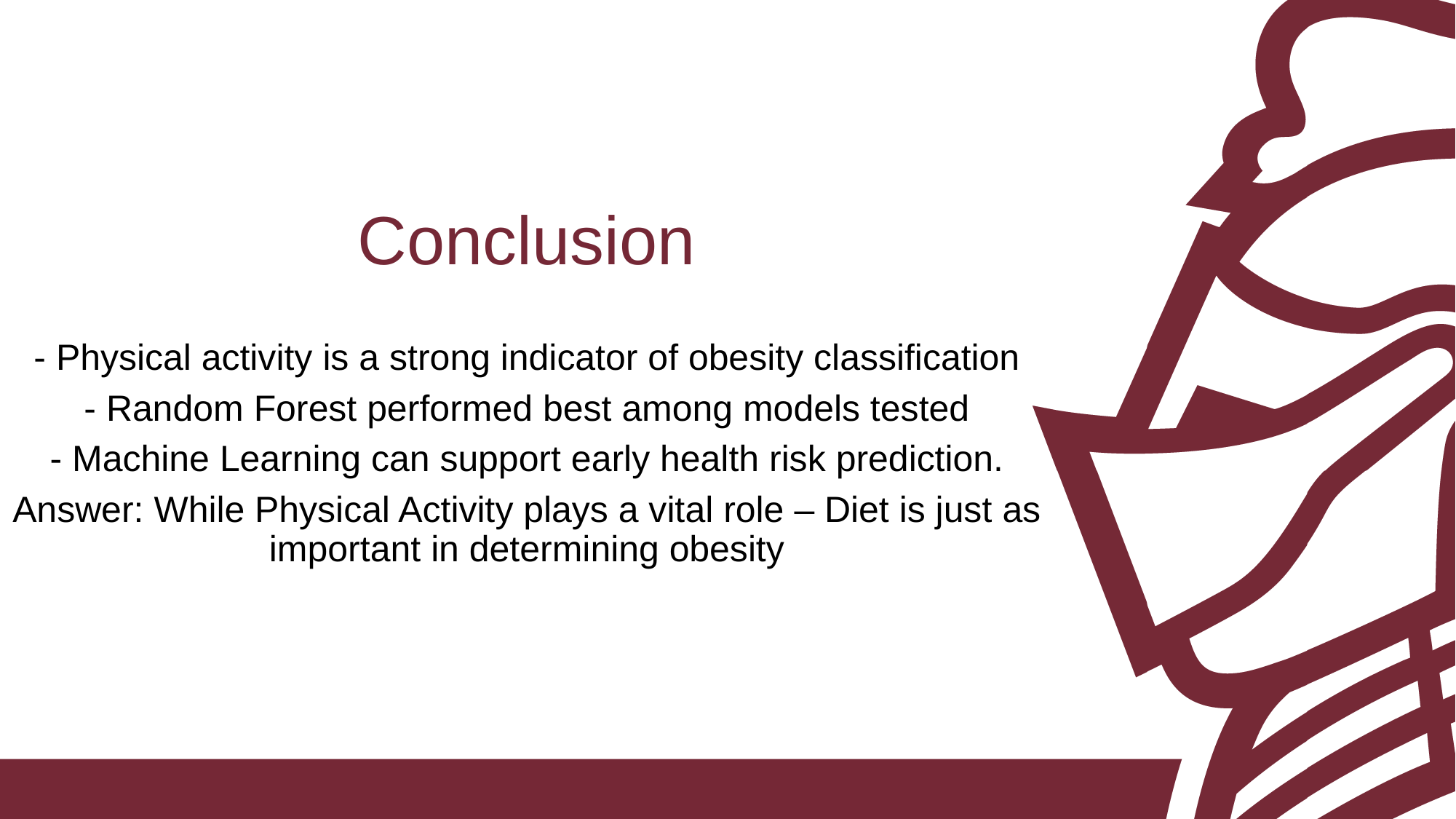

# Conclusion
- Physical activity is a strong indicator of obesity classification
- Random Forest performed best among models tested
- Machine Learning can support early health risk prediction.
Answer: While Physical Activity plays a vital role – Diet is just as important in determining obesity